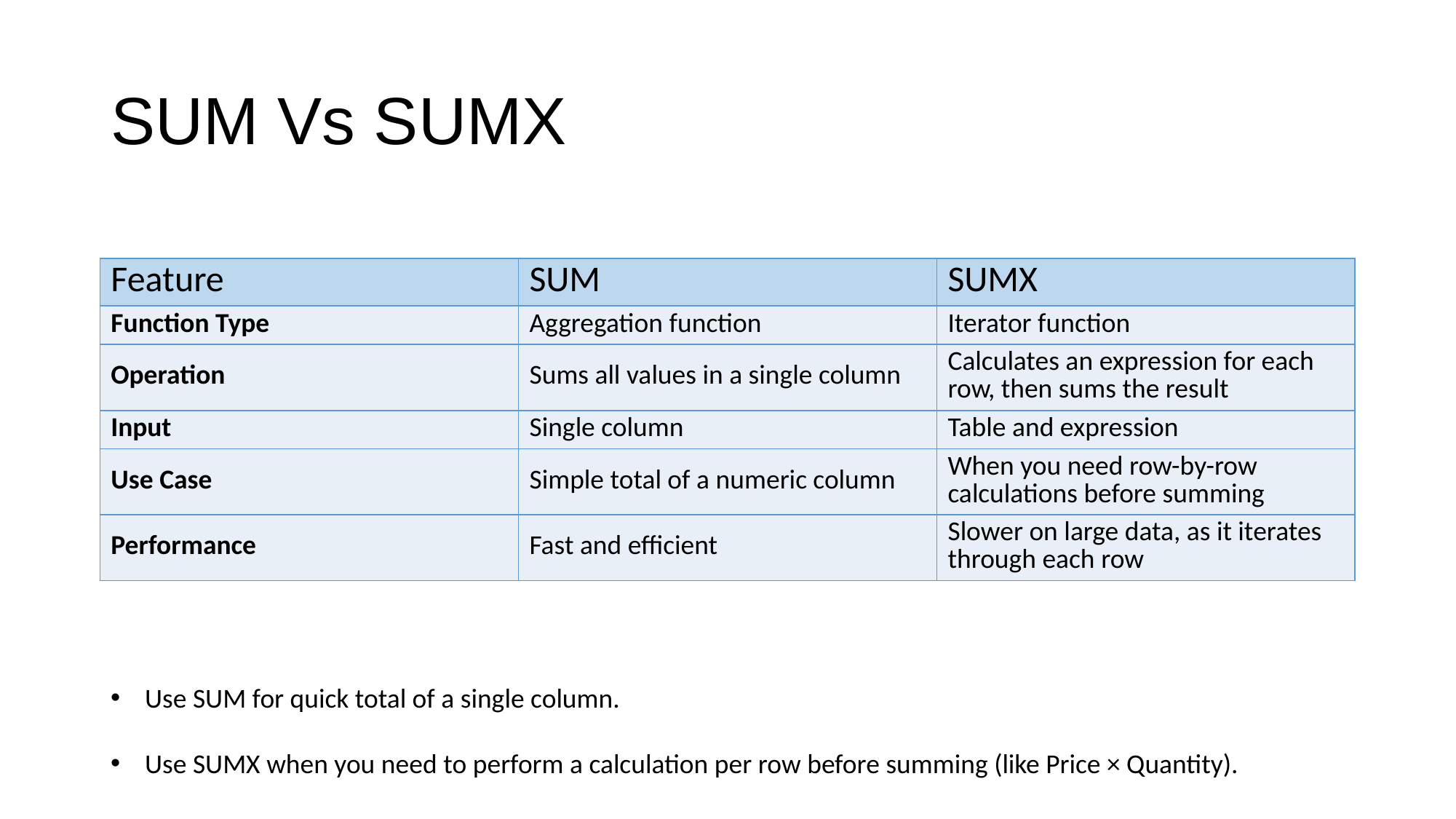

# SUM Vs SUMX
| Feature | SUM | SUMX |
| --- | --- | --- |
| Function Type | Aggregation function | Iterator function |
| Operation | Sums all values in a single column | Calculates an expression for each row, then sums the result |
| Input | Single column | Table and expression |
| Use Case | Simple total of a numeric column | When you need row-by-row calculations before summing |
| Performance | Fast and efficient | Slower on large data, as it iterates through each row |
Use SUM for quick total of a single column.

Use SUMX when you need to perform a calculation per row before summing (like Price × Quantity).